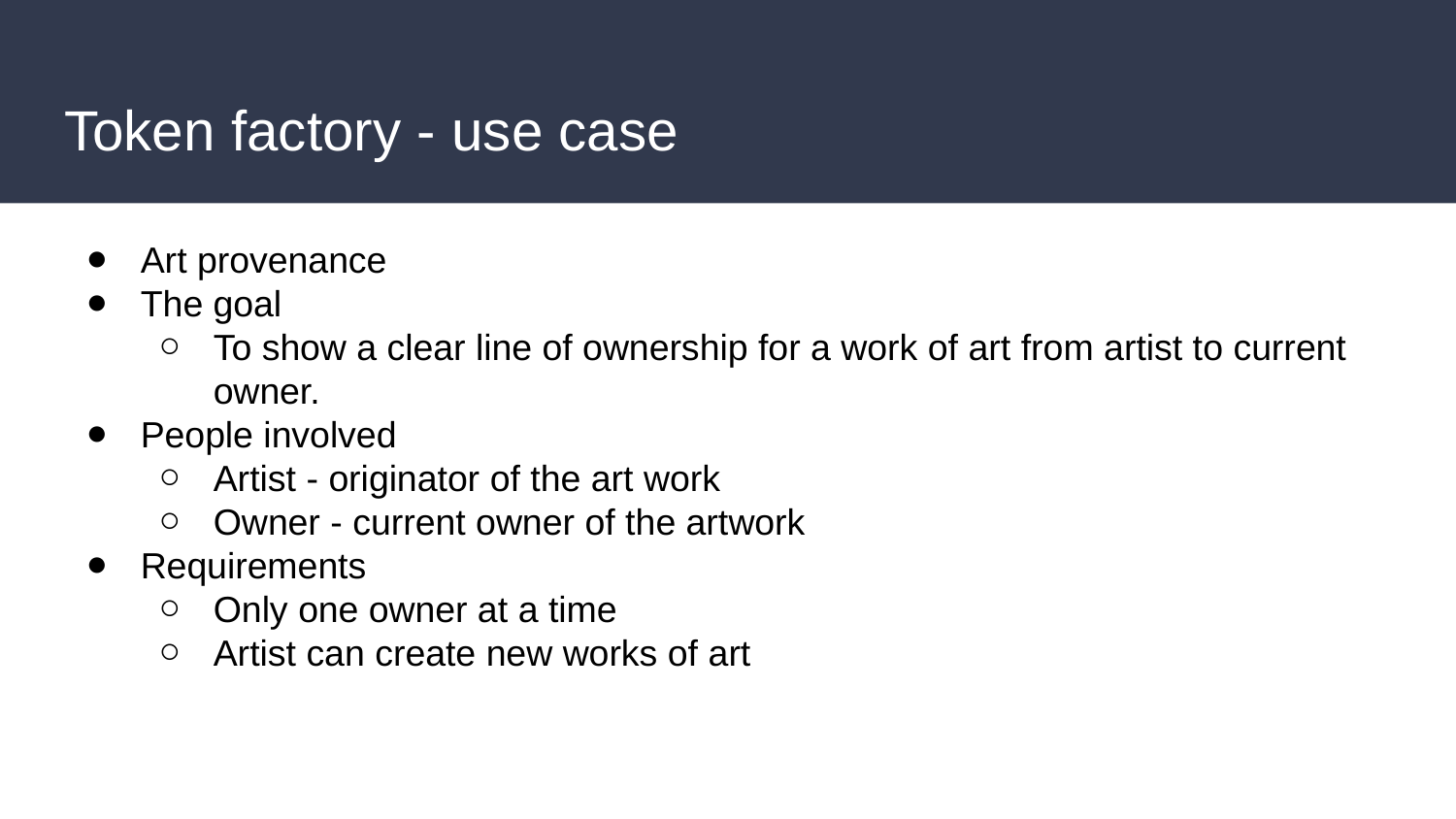

# Token factory - use case
Art provenance
The goal
To show a clear line of ownership for a work of art from artist to current owner.
People involved
Artist - originator of the art work
Owner - current owner of the artwork
Requirements
Only one owner at a time
Artist can create new works of art